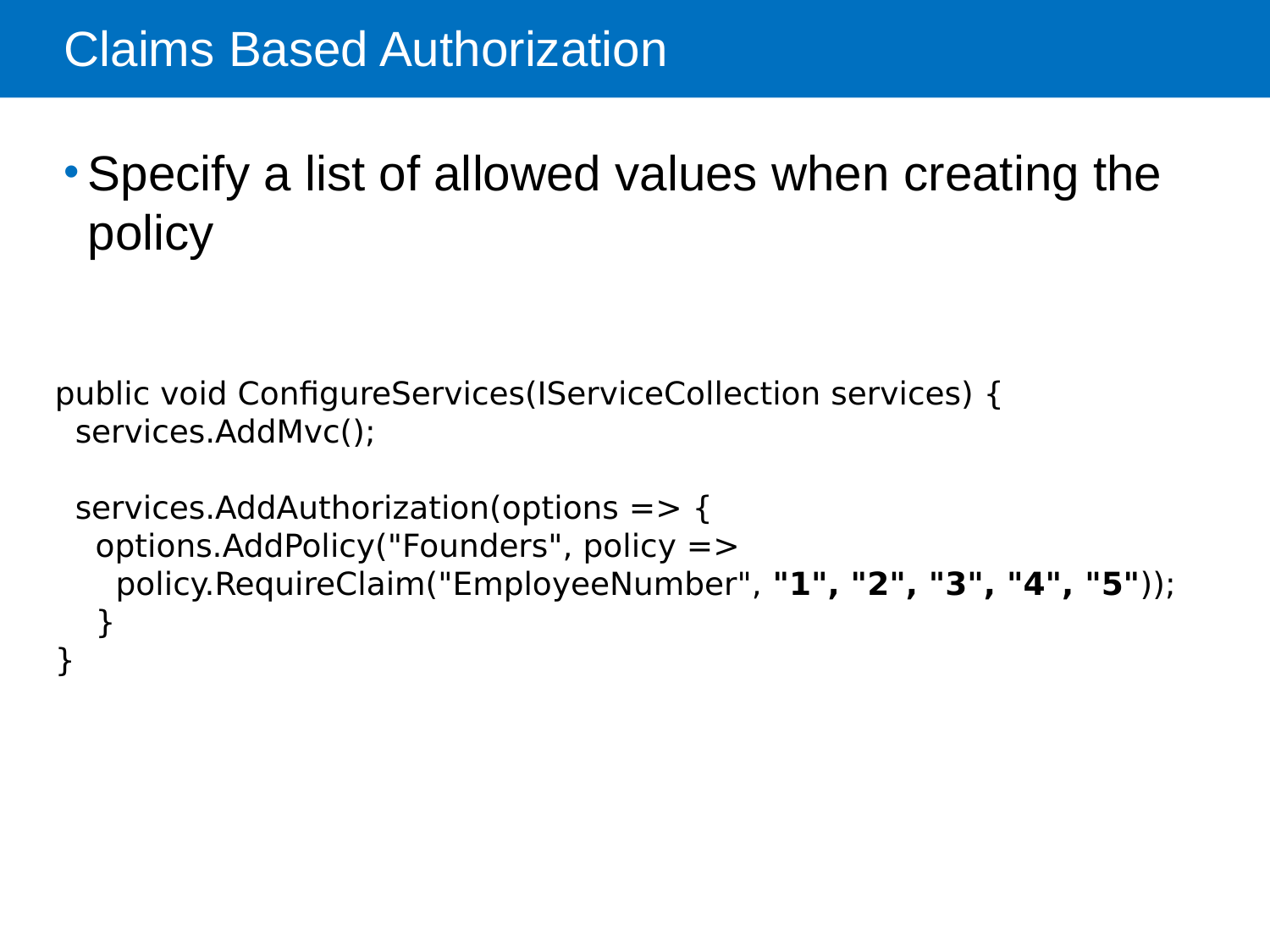

# Claims Based Authorization
Specify a list of allowed values when creating the policy
public void ConfigureServices(IServiceCollection services) {
  services.AddMvc();

  services.AddAuthorization(options => {
    options.AddPolicy("Founders", policy =>
      policy.RequireClaim("EmployeeNumber", "1", "2", "3", "4", "5"));
    }
}